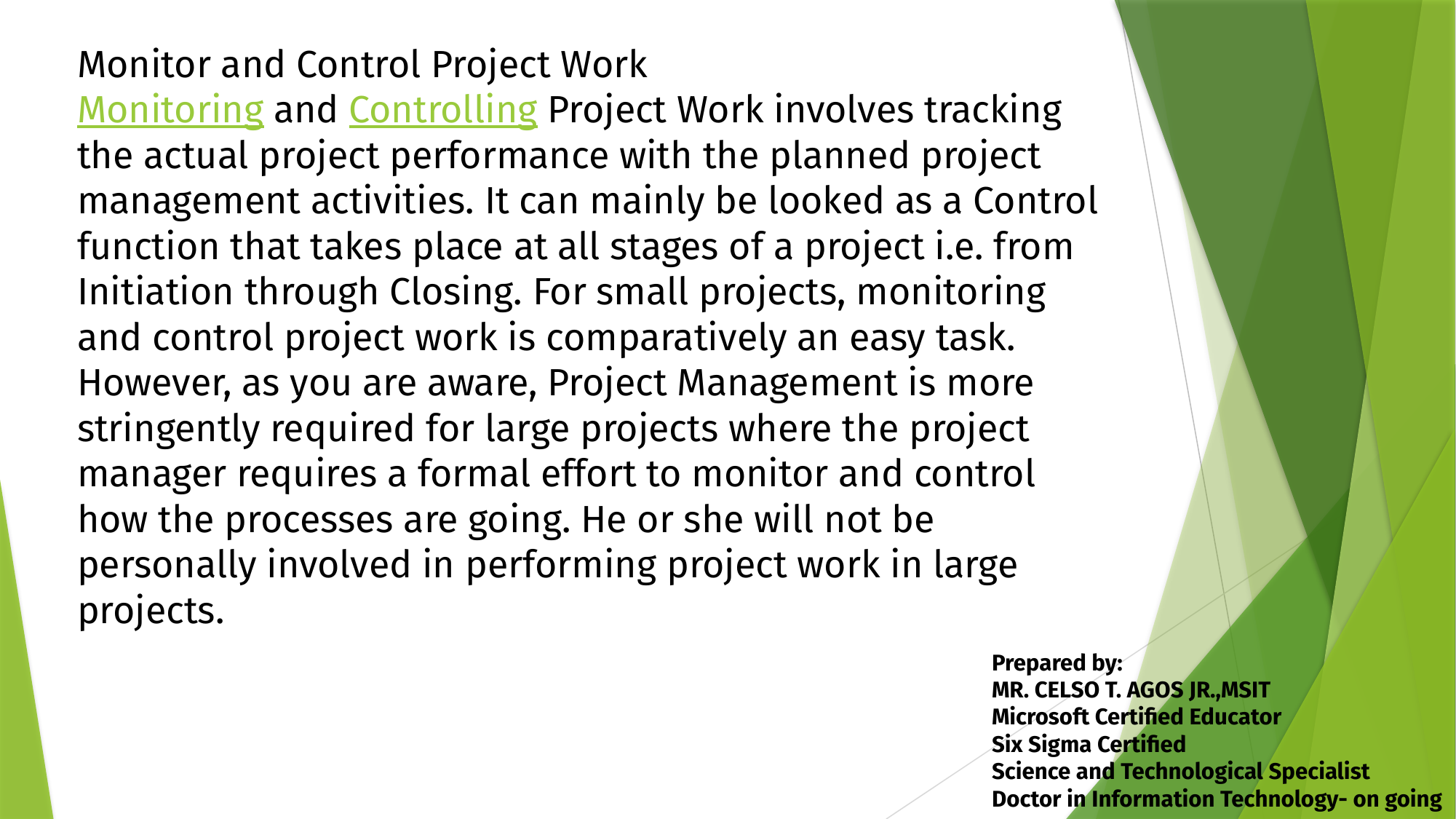

Monitor and Control Project Work
Monitoring and Controlling Project Work involves tracking the actual project performance with the planned project management activities. It can mainly be looked as a Control function that takes place at all stages of a project i.e. from Initiation through Closing. For small projects, monitoring and control project work is comparatively an easy task. However, as you are aware, Project Management is more stringently required for large projects where the project manager requires a formal effort to monitor and control how the processes are going. He or she will not be personally involved in performing project work in large projects.
Prepared by:
MR. CELSO T. AGOS JR.,MSIT
Microsoft Certified Educator
Six Sigma Certified
Science and Technological Specialist
Doctor in Information Technology- on going